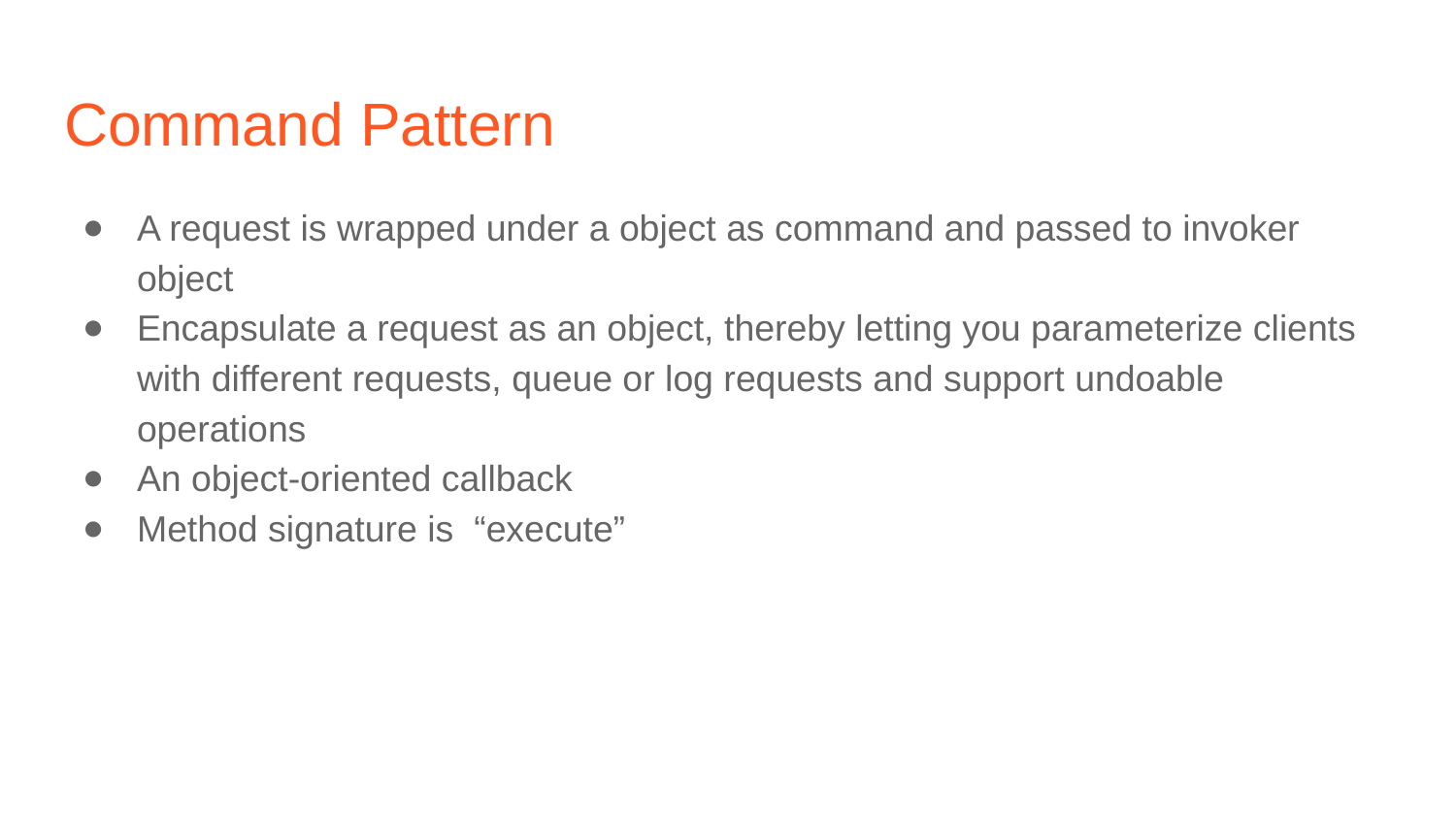

# Command Pattern
A request is wrapped under a object as command and passed to invoker object
Encapsulate a request as an object, thereby letting you parameterize clients with different requests, queue or log requests and support undoable operations
An object-oriented callback
Method signature is  “execute”